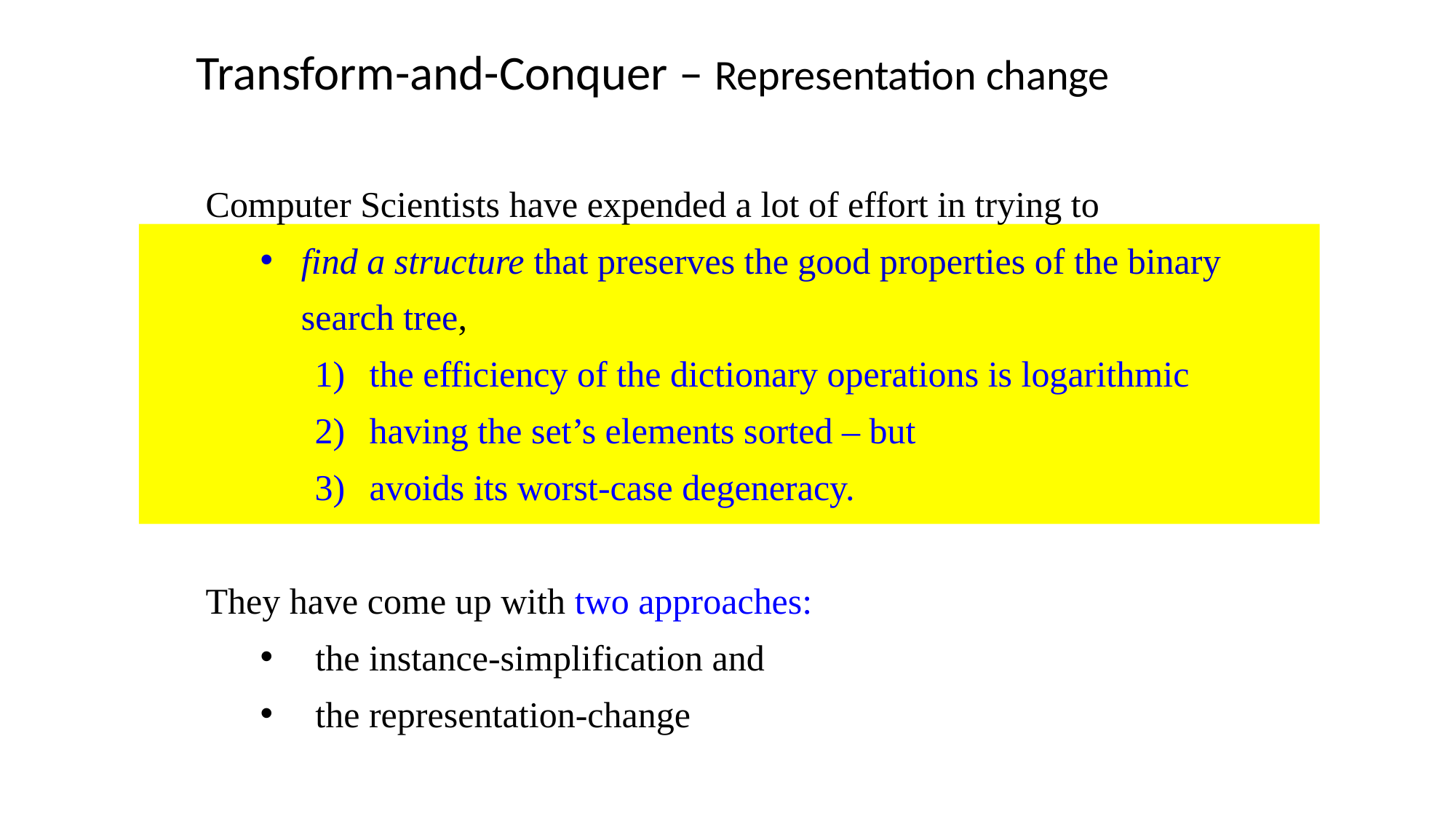

Transform-and-Conquer – Representation change
Computer Scientists have expended a lot of effort in trying to
find a structure that preserves the good properties of the binary search tree,
the efficiency of the dictionary operations is logarithmic
having the set’s elements sorted – but
avoids its worst-case degeneracy.

They have come up with two approaches:
the instance-simplification and
the representation-change